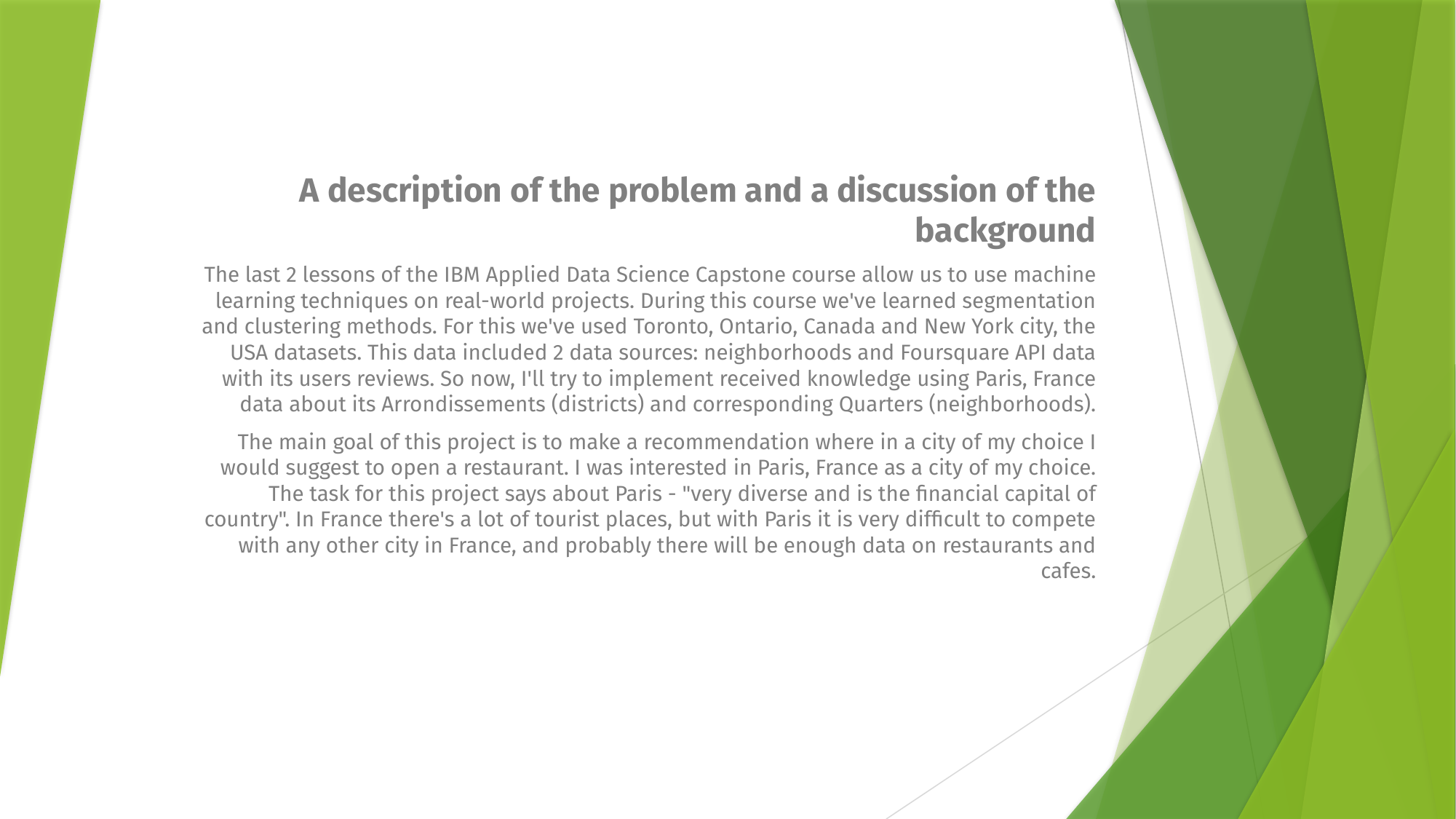

A description of the problem and a discussion of the background
The last 2 lessons of the IBM Applied Data Science Capstone course allow us to use machine learning techniques on real-world projects. During this course we've learned segmentation and clustering methods. For this we've used Toronto, Ontario, Canada and New York city, the USA datasets. This data included 2 data sources: neighborhoods and Foursquare API data with its users reviews. So now, I'll try to implement received knowledge using Paris, France data about its Arrondissements (districts) and corresponding Quarters (neighborhoods).
The main goal of this project is to make a recommendation where in a city of my choice I would suggest to open a restaurant. I was interested in Paris, France as a city of my choice. The task for this project says about Paris - "very diverse and is the financial capital of country". In France there's a lot of tourist places, but with Paris it is very difficult to compete with any other city in France, and probably there will be enough data on restaurants and cafes.